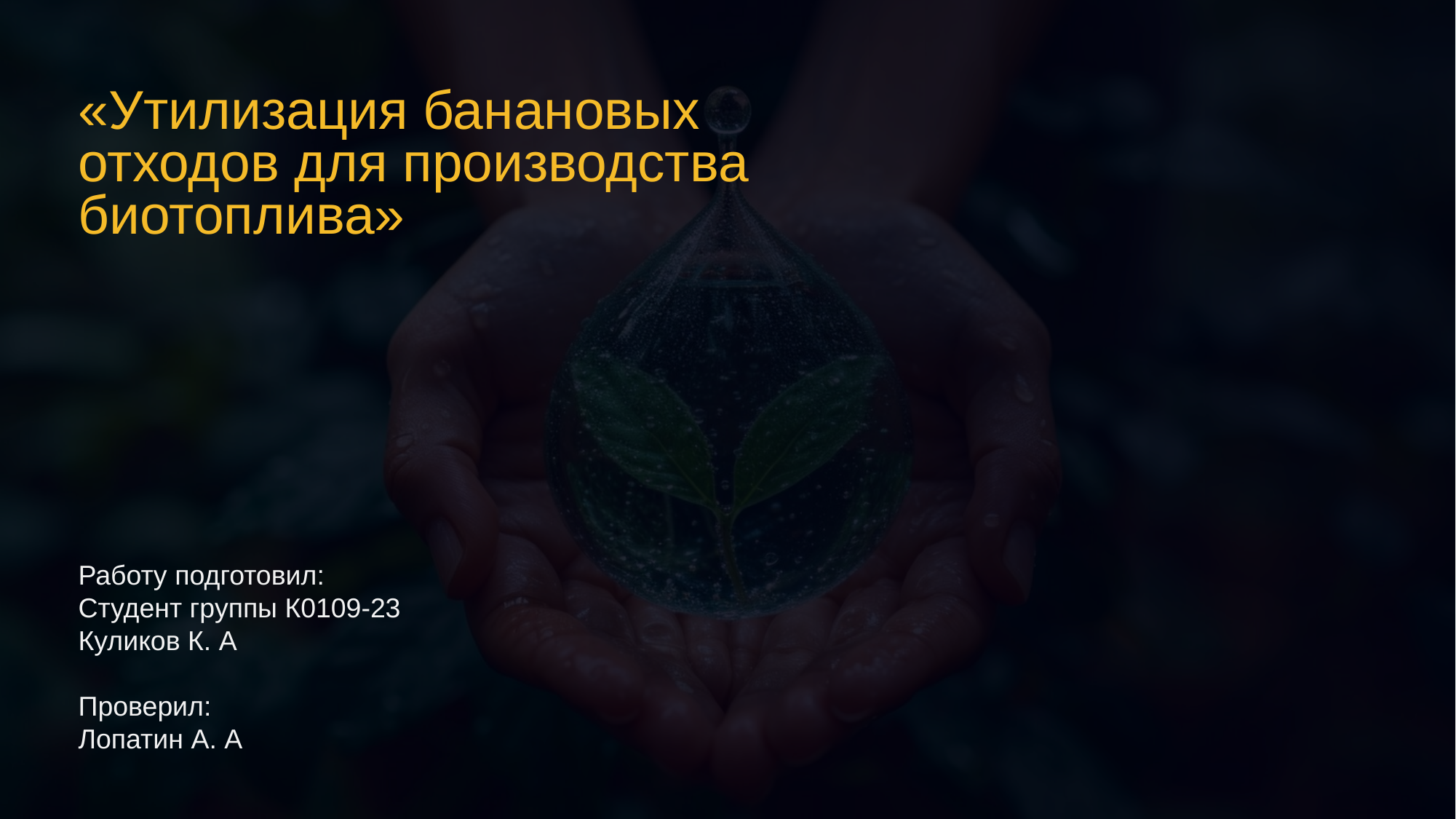

«Утилизация банановых отходов для производства биотоплива»
Работу подготовил:
Студент группы К0109-23
Куликов К. А

Проверил:
Лопатин А. А